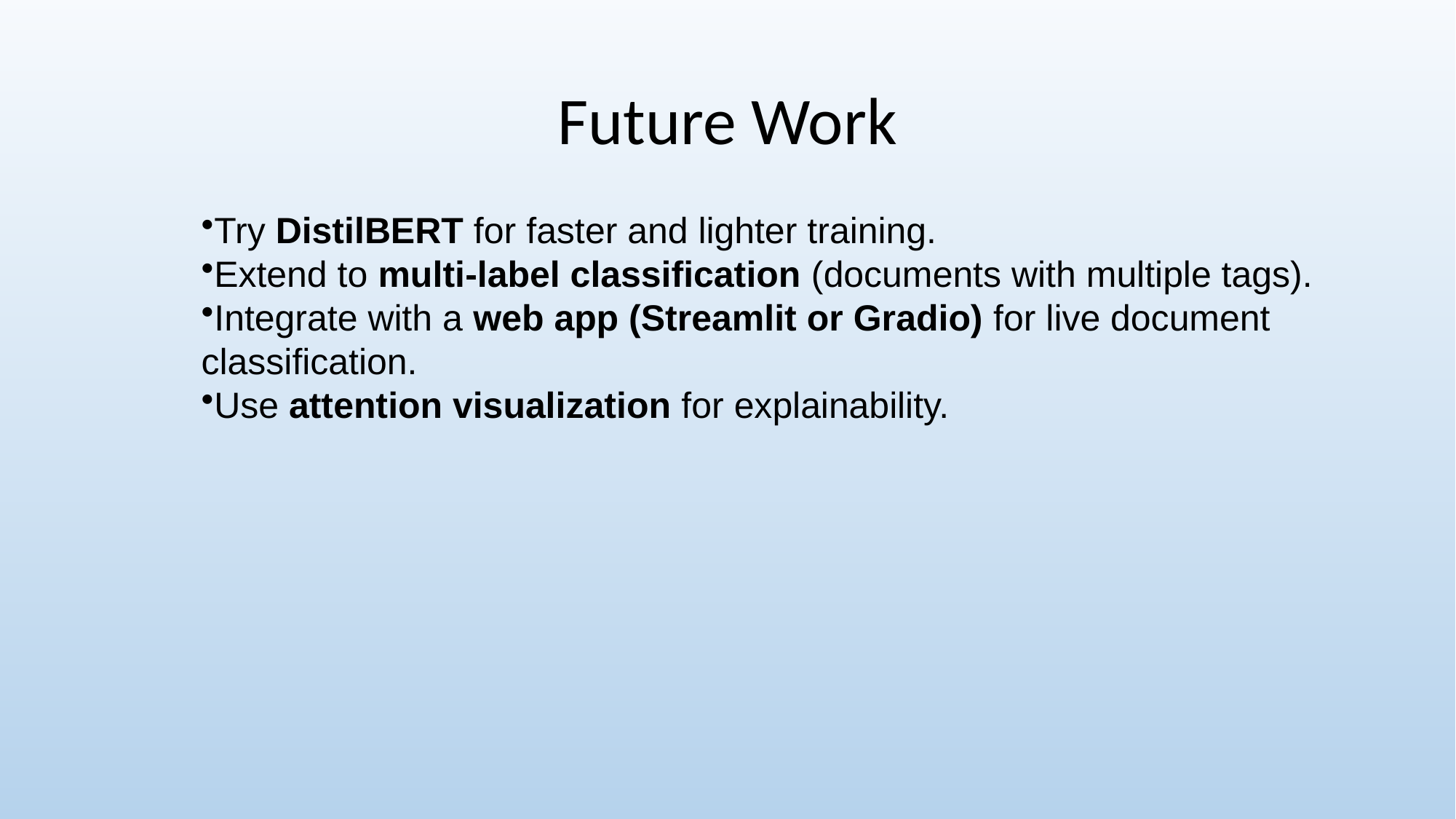

# Future Work
Try DistilBERT for faster and lighter training.
Extend to multi-label classification (documents with multiple tags).
Integrate with a web app (Streamlit or Gradio) for live document classification.
Use attention visualization for explainability.